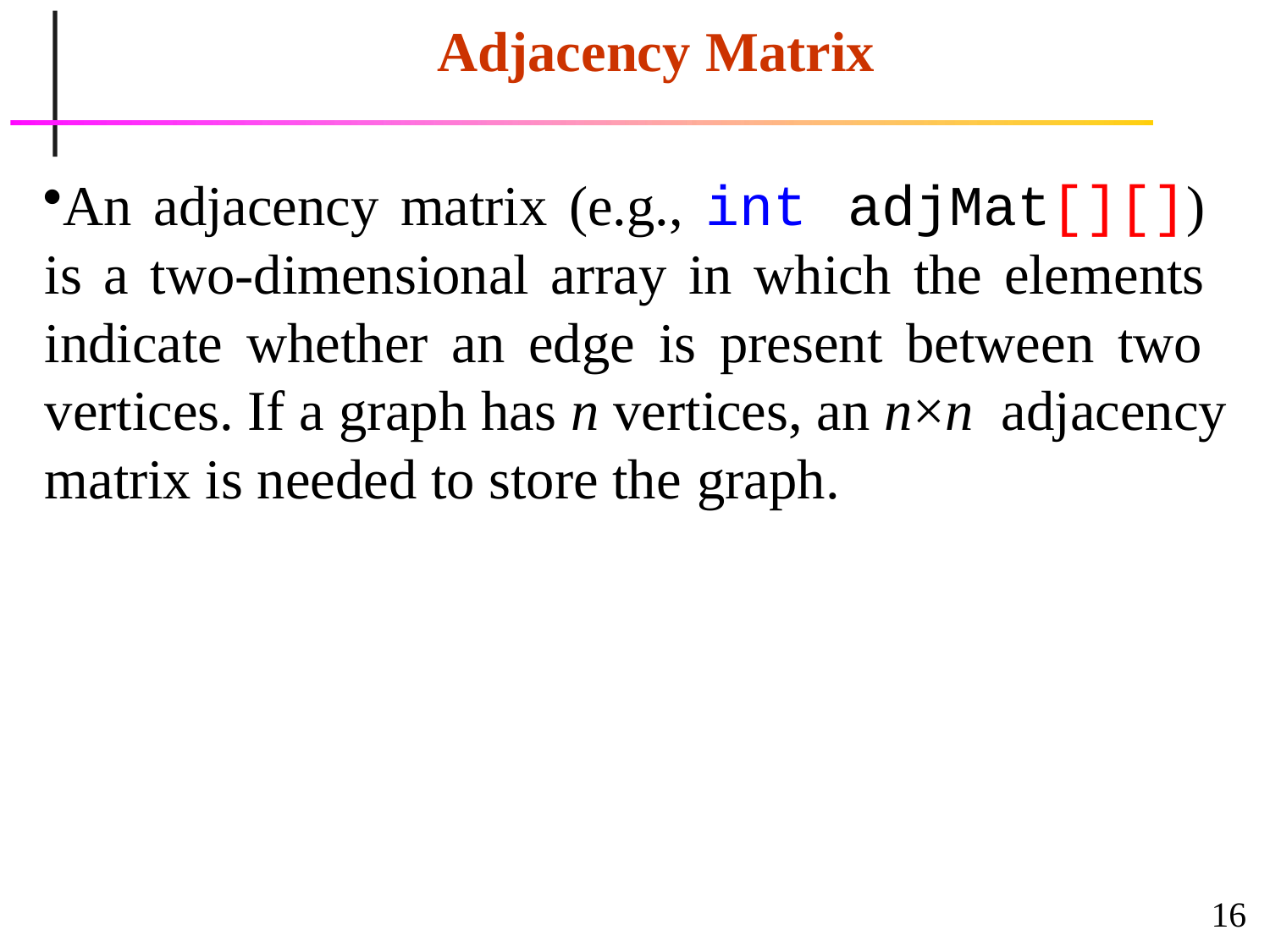

# Adjacency Matrix
An adjacency matrix (e.g., int adjMat[][])  is a two-dimensional array in which the elements  indicate whether an edge is present between two  vertices. If a graph has n vertices, an n×n  adjacency matrix is needed to store the graph.
16